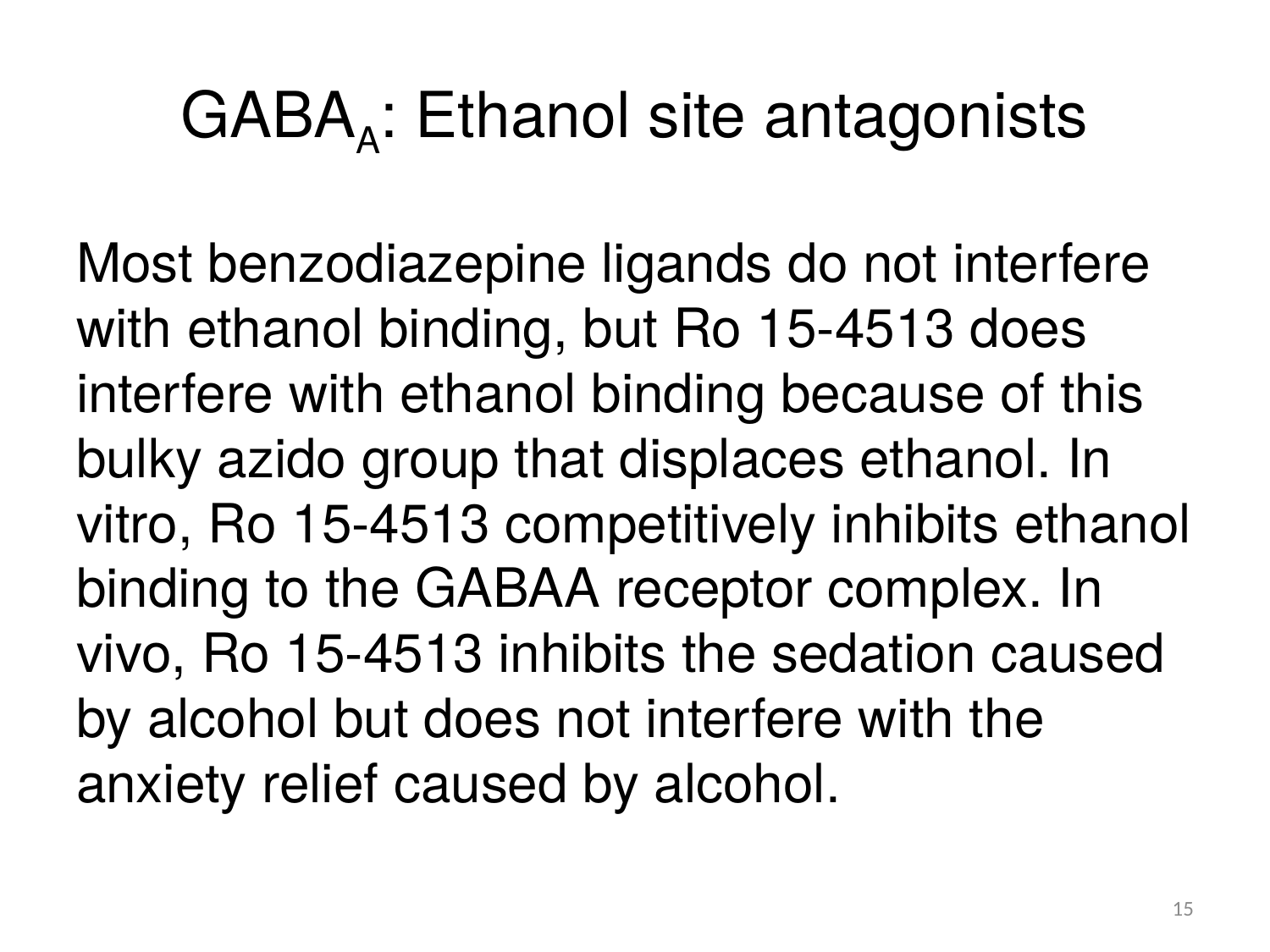

# GABAA: Ethanol site antagonists
Most benzodiazepine ligands do not interfere with ethanol binding, but Ro 15-4513 does interfere with ethanol binding because of this bulky azido group that displaces ethanol. In vitro, Ro 15-4513 competitively inhibits ethanol binding to the GABAA receptor complex. In vivo, Ro 15-4513 inhibits the sedation caused by alcohol but does not interfere with the anxiety relief caused by alcohol.
15